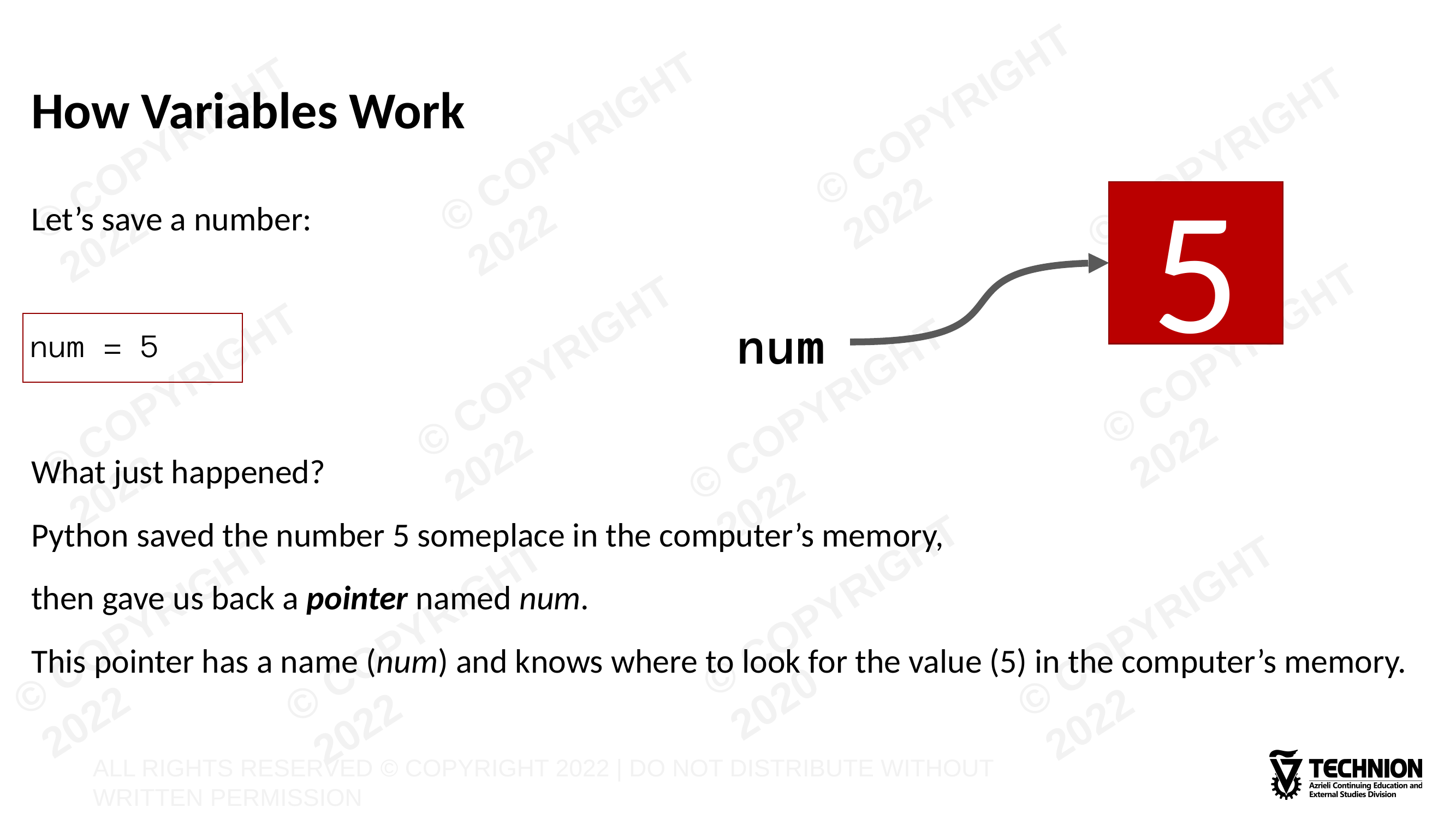

# How Variables Work
5
Let’s save a number:

num = 5

What just happened?
Python saved the number 5 someplace in the computer’s memory,
then gave us back a pointer named num.
This pointer has a name (num) and knows where to look for the value (5) in the computer’s memory.
num